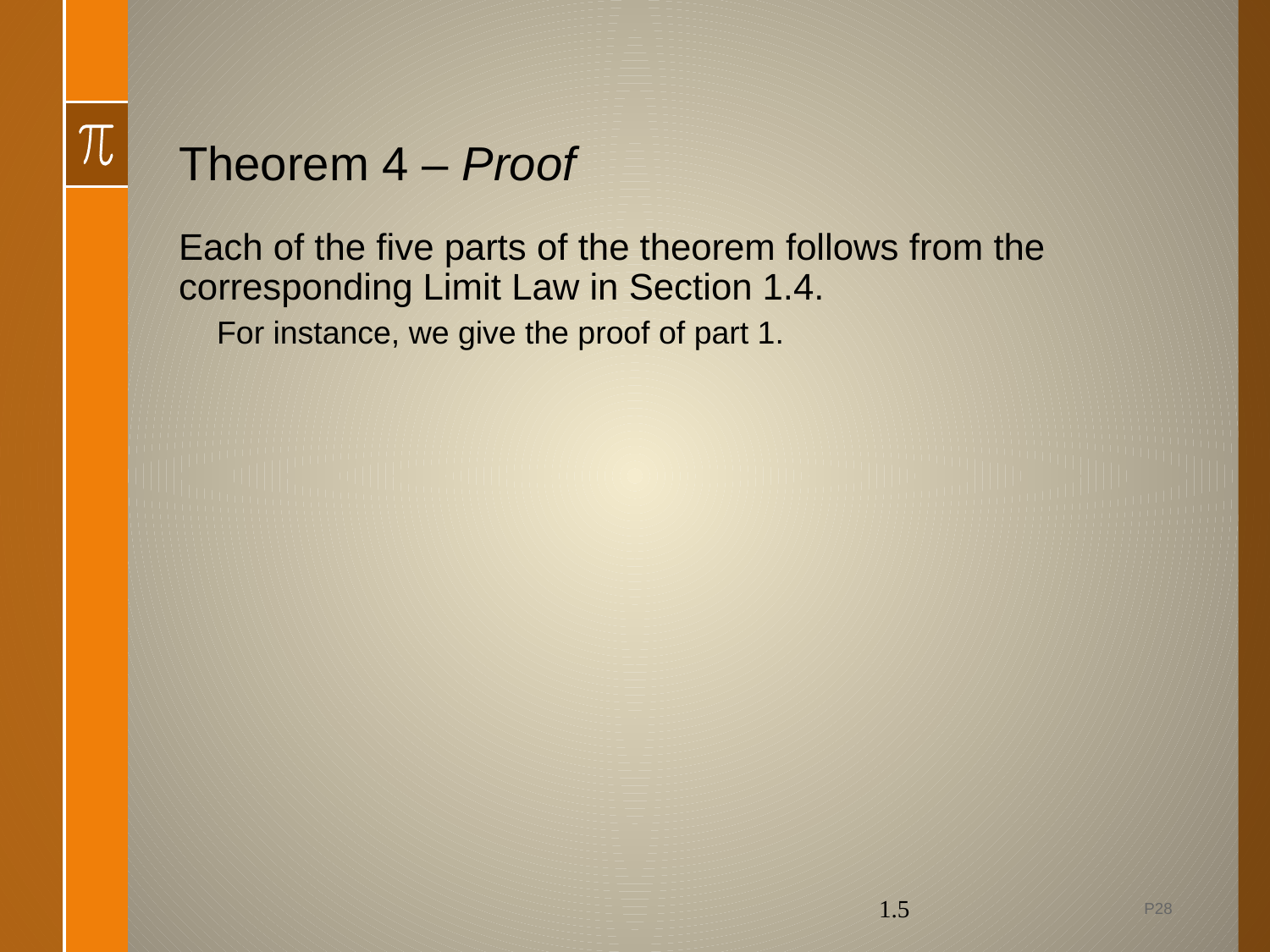

# Theorem 4 – Proof
Each of the five parts of the theorem follows from the corresponding Limit Law in Section 1.4.
For instance, we give the proof of part 1.
P28
1.5